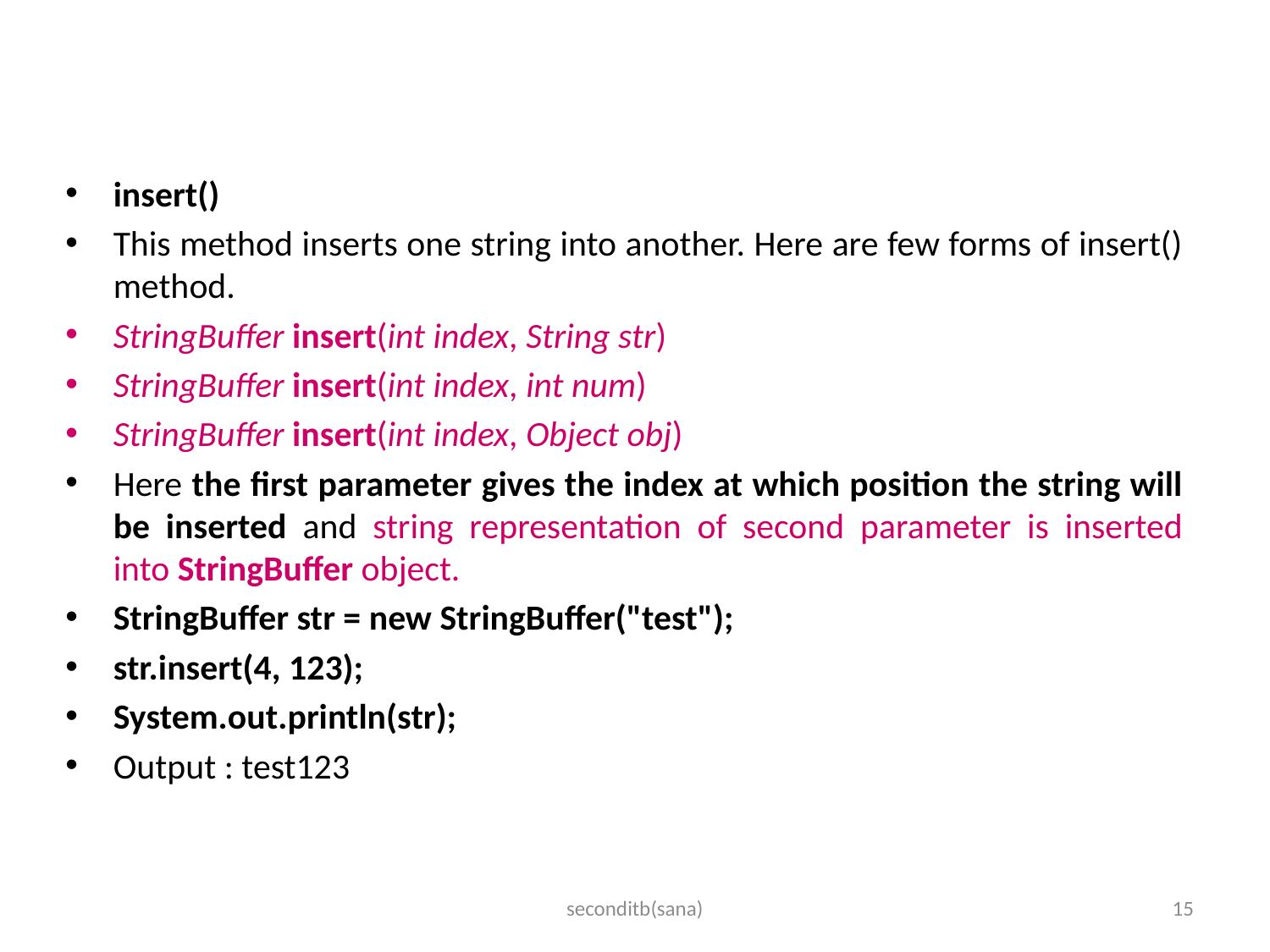

insert()
This method inserts one string into another. Here are few forms of insert() method.
StringBuffer insert(int index, String str)
StringBuffer insert(int index, int num)
StringBuffer insert(int index, Object obj)
Here the first parameter gives the index at which position the string will be inserted and string representation of second parameter is inserted into StringBuffer object.
StringBuffer str = new StringBuffer("test");
str.insert(4, 123);
System.out.println(str);
Output : test123

seconditb(sana)
15